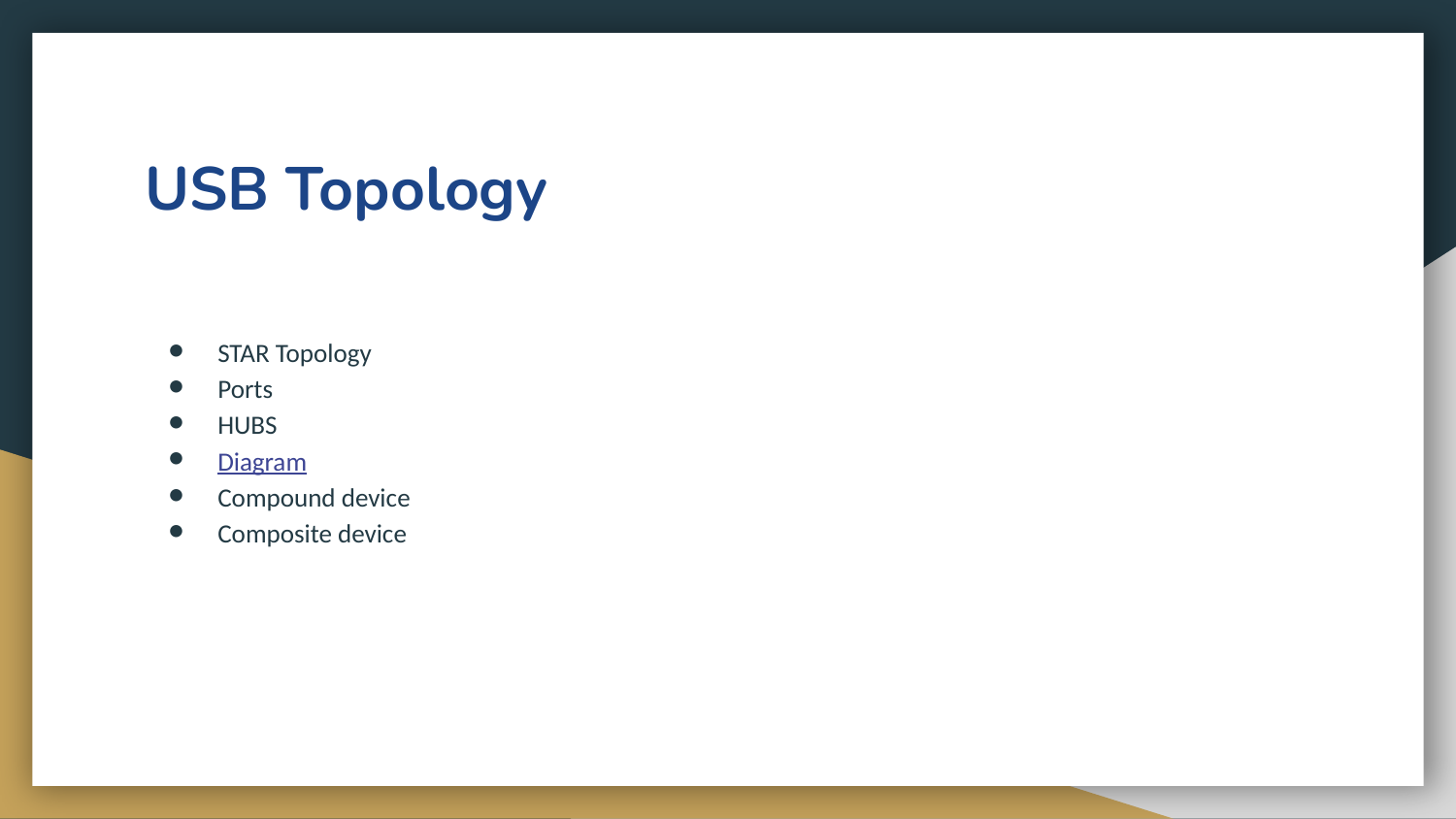

# USB Topology
STAR Topology
Ports
HUBS
Diagram
Compound device
Composite device